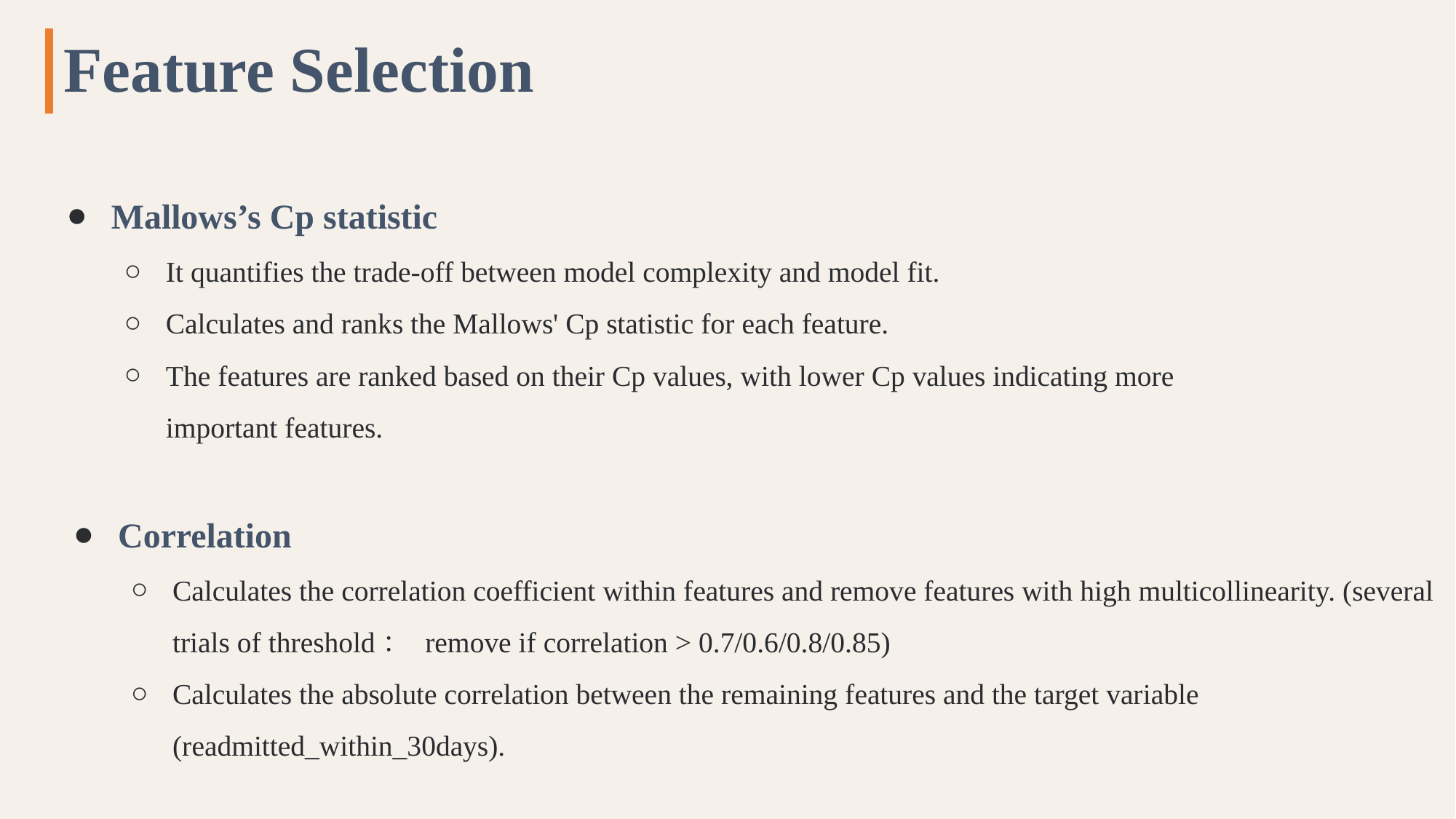

# Feature Selection

Mallows’s Cp statistic
It quantifies the trade-off between model complexity and model fit.
Calculates and ranks the Mallows' Cp statistic for each feature.
The features are ranked based on their Cp values, with lower Cp values indicating more important features.
Correlation
Calculates the correlation coefficient within features and remove features with high multicollinearity. (several trials of threshold： remove if correlation > 0.7/0.6/0.8/0.85)
Calculates the absolute correlation between the remaining features and the target variable (readmitted_within_30days).